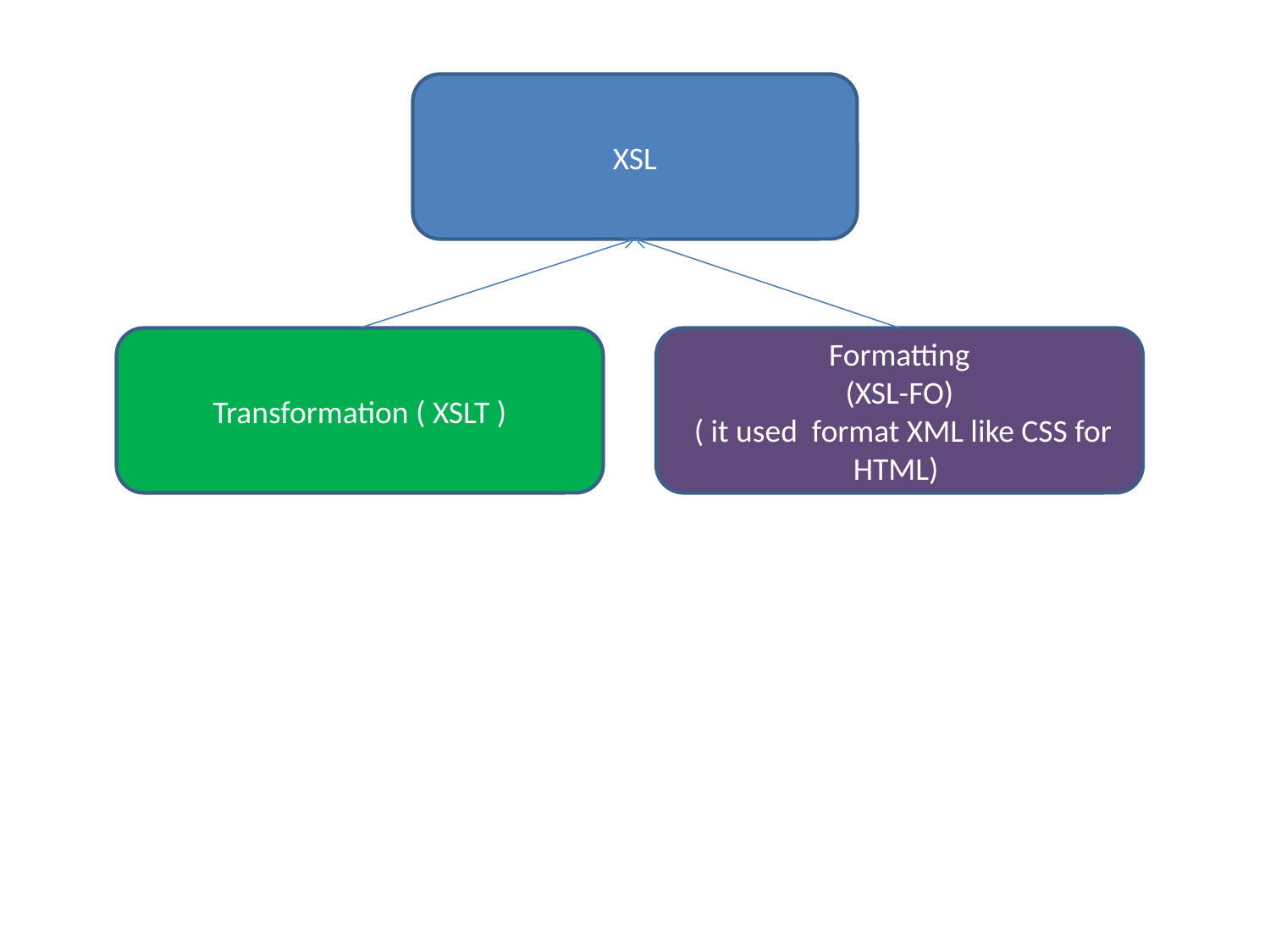

XSL
Transformation ( XSLT )
Formatting
(XSL-FO)
 ( it used  format XML like CSS for HTML)